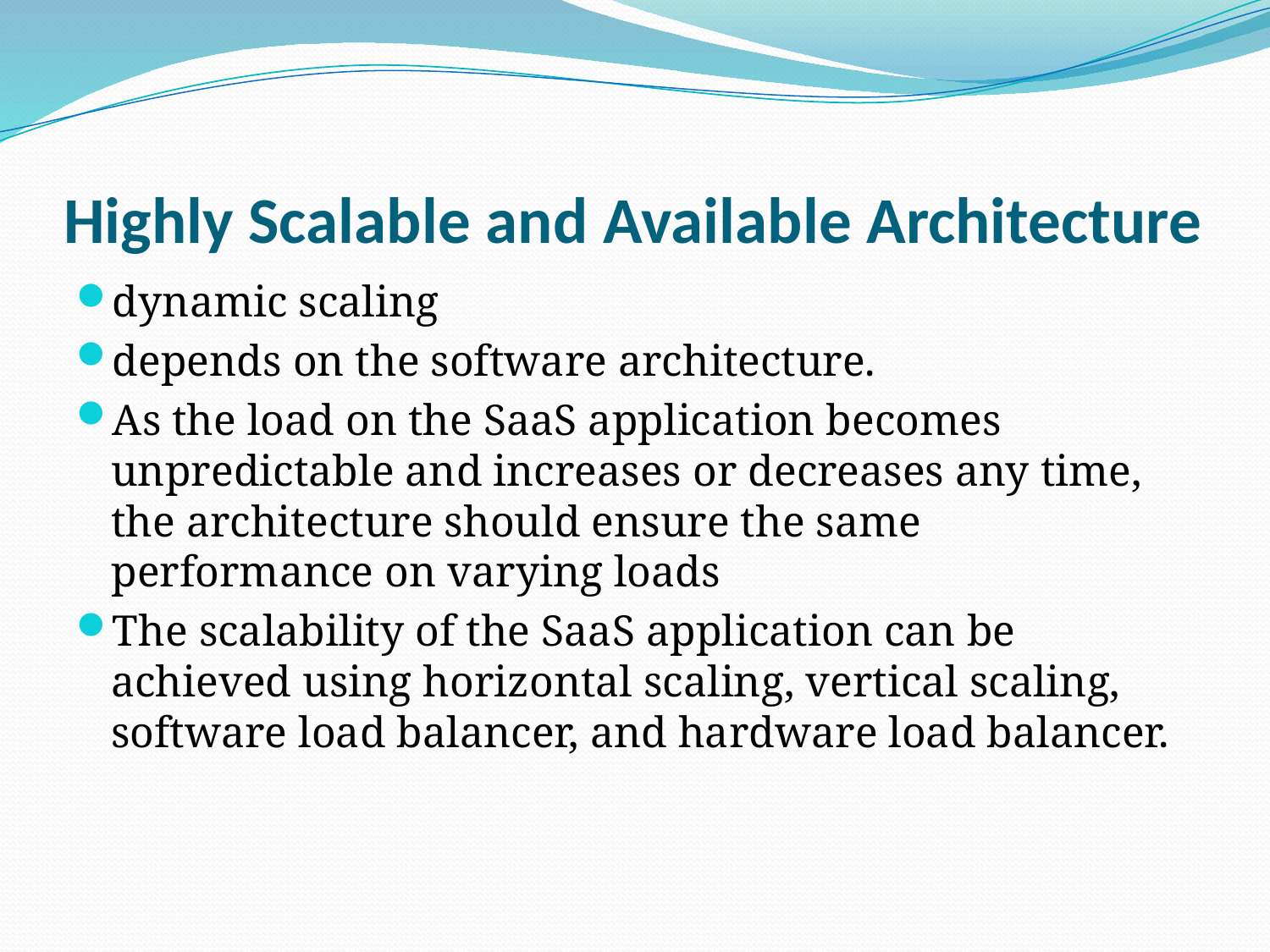

# Highly Scalable and Available Architecture
dynamic scaling
depends on the software architecture.
As the load on the SaaS application becomes unpredictable and increases or decreases any time, the architecture should ensure the same performance on varying loads
The scalability of the SaaS application can be achieved using horizontal scaling, vertical scaling, software load balancer, and hardware load balancer.